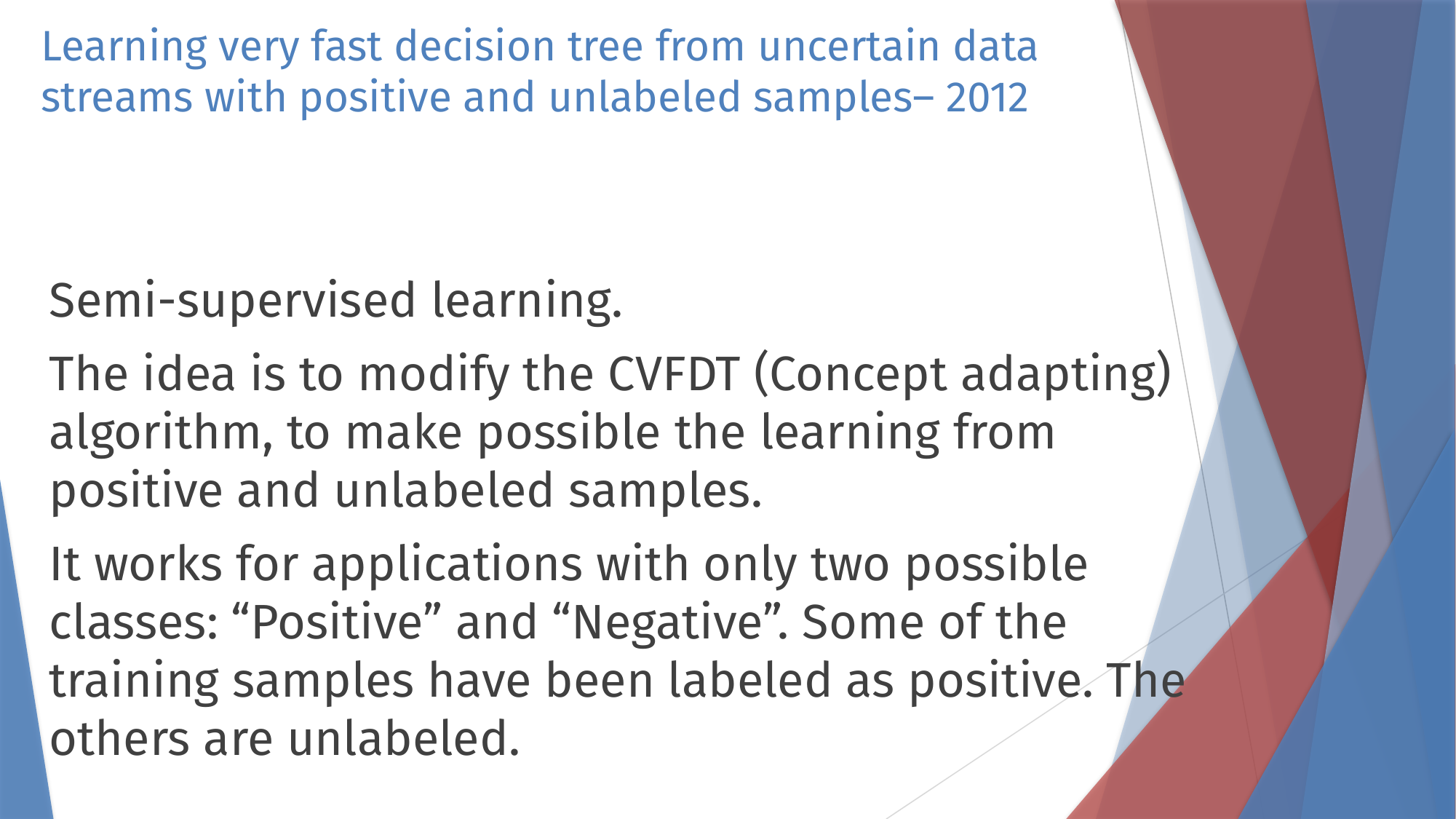

# Learning very fast decision tree from uncertain data streams with positive and unlabeled samples– 2012

Semi-supervised learning.
The idea is to modify the CVFDT (Concept adapting) algorithm, to make possible the learning from positive and unlabeled samples.
It works for applications with only two possible classes: “Positive” and “Negative”. Some of the training samples have been labeled as positive. The others are unlabeled.